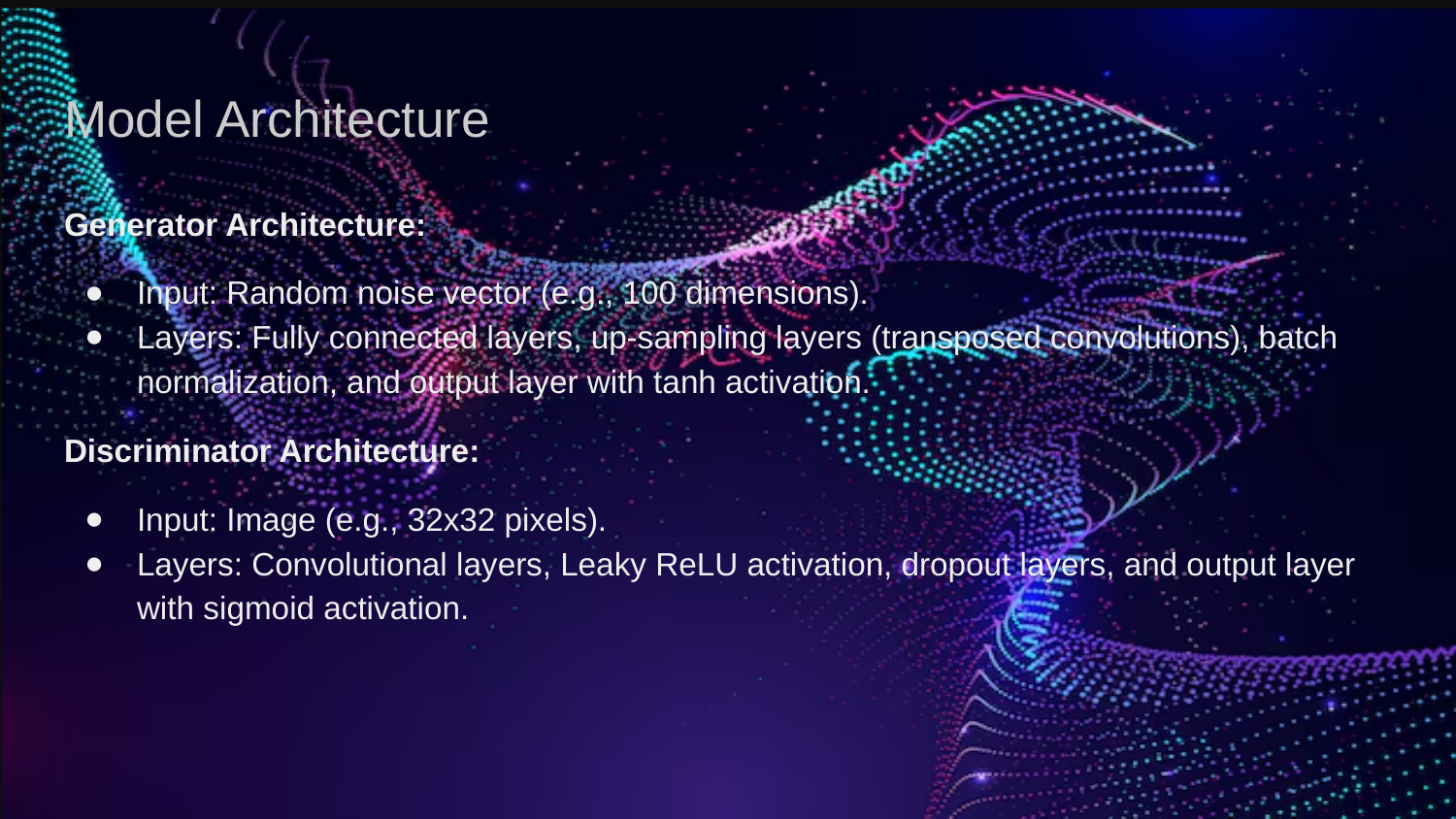

# Model Architecture
Generator Architecture:
Input: Random noise vector (e.g., 100 dimensions).
Layers: Fully connected layers, up-sampling layers (transposed convolutions), batch normalization, and output layer with tanh activation.
Discriminator Architecture:
Input: Image (e.g., 32x32 pixels).
Layers: Convolutional layers, Leaky ReLU activation, dropout layers, and output layer with sigmoid activation.